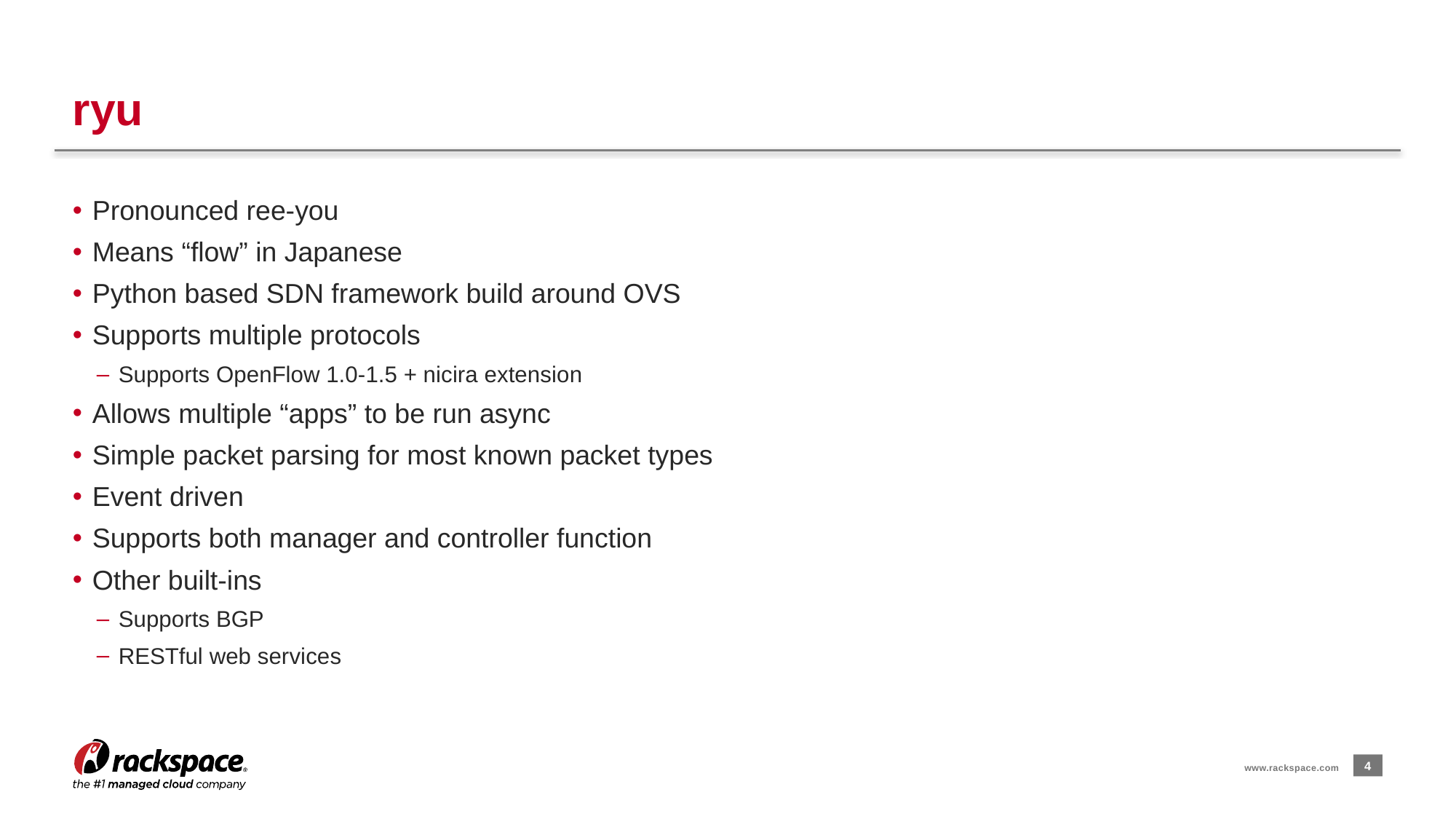

# ryu
Pronounced ree-you
Means “flow” in Japanese
Python based SDN framework build around OVS
Supports multiple protocols
Supports OpenFlow 1.0-1.5 + nicira extension
Allows multiple “apps” to be run async
Simple packet parsing for most known packet types
Event driven
Supports both manager and controller function
Other built-ins
Supports BGP
RESTful web services
4
www.rackspace.com